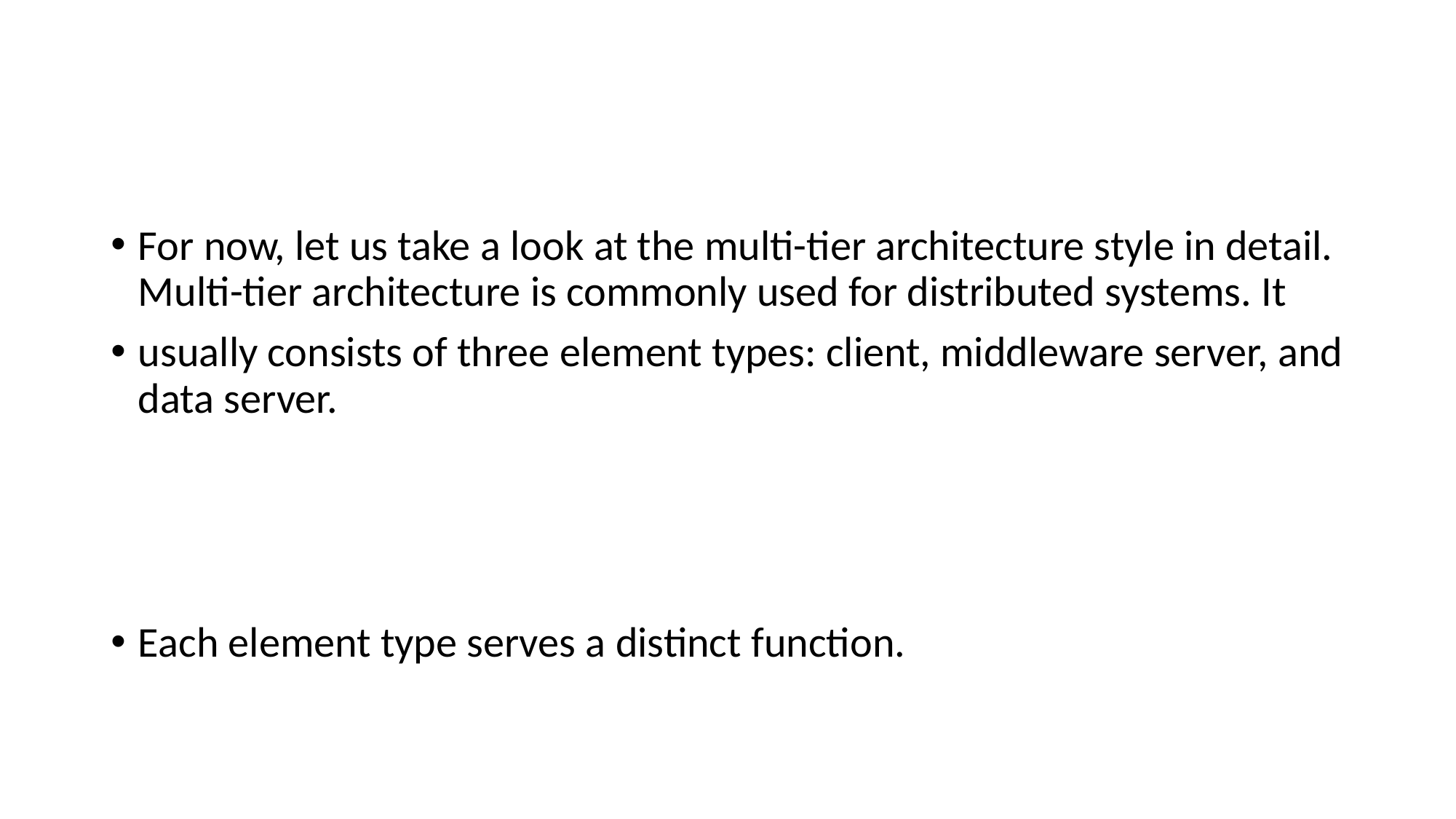

#
For now, let us take a look at the multi-tier architecture style in detail. Multi-tier architecture is commonly used for distributed systems. It
usually consists of three element types: client, middleware server, and data server.

Each element type serves a distinct function.